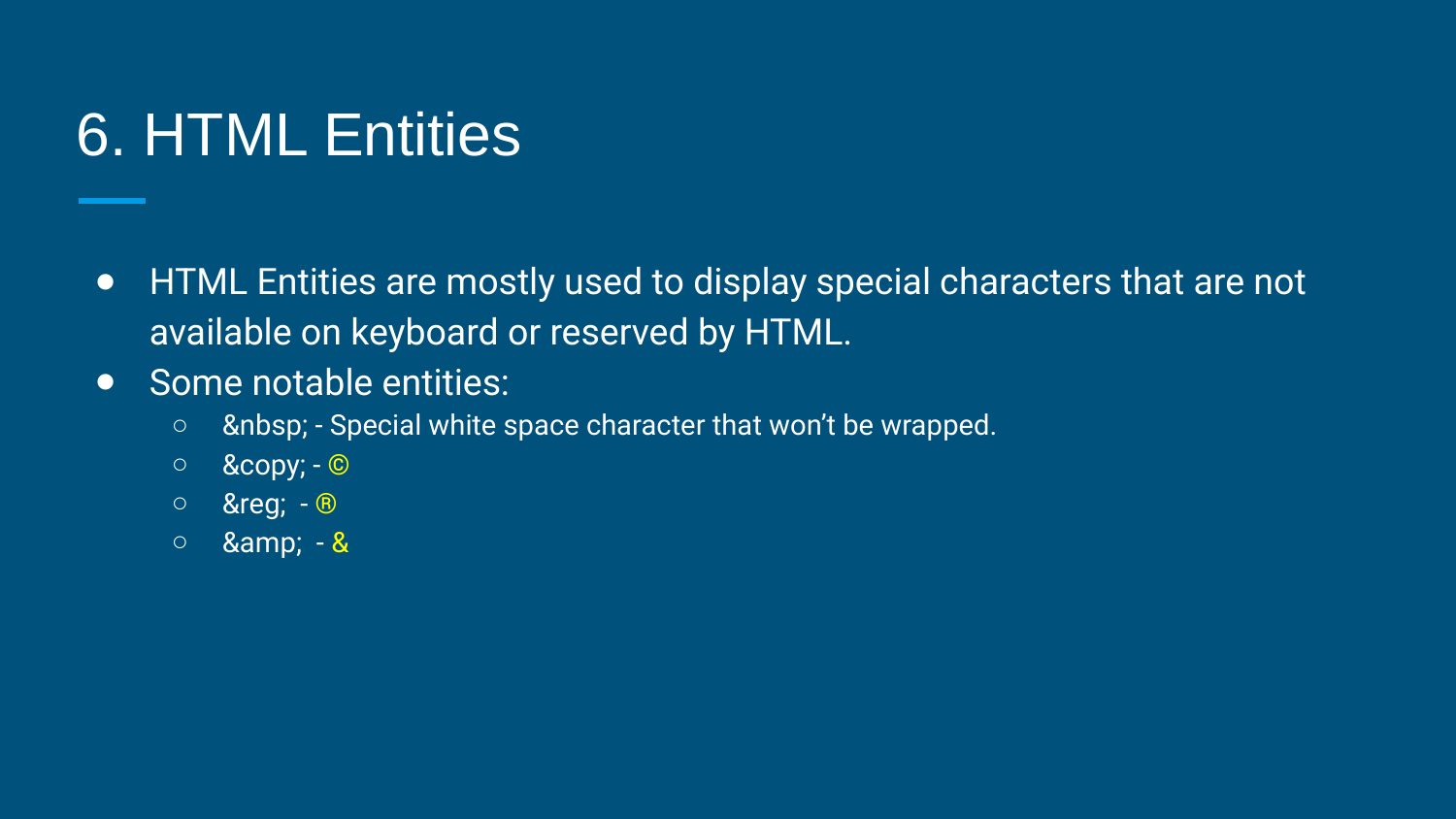

# 6. HTML Entities
HTML Entities are mostly used to display special characters that are not available on keyboard or reserved by HTML.
Some notable entities:
&nbsp; - Special white space character that won’t be wrapped.
&copy; - ©
&reg;  - ®
&amp;  - &